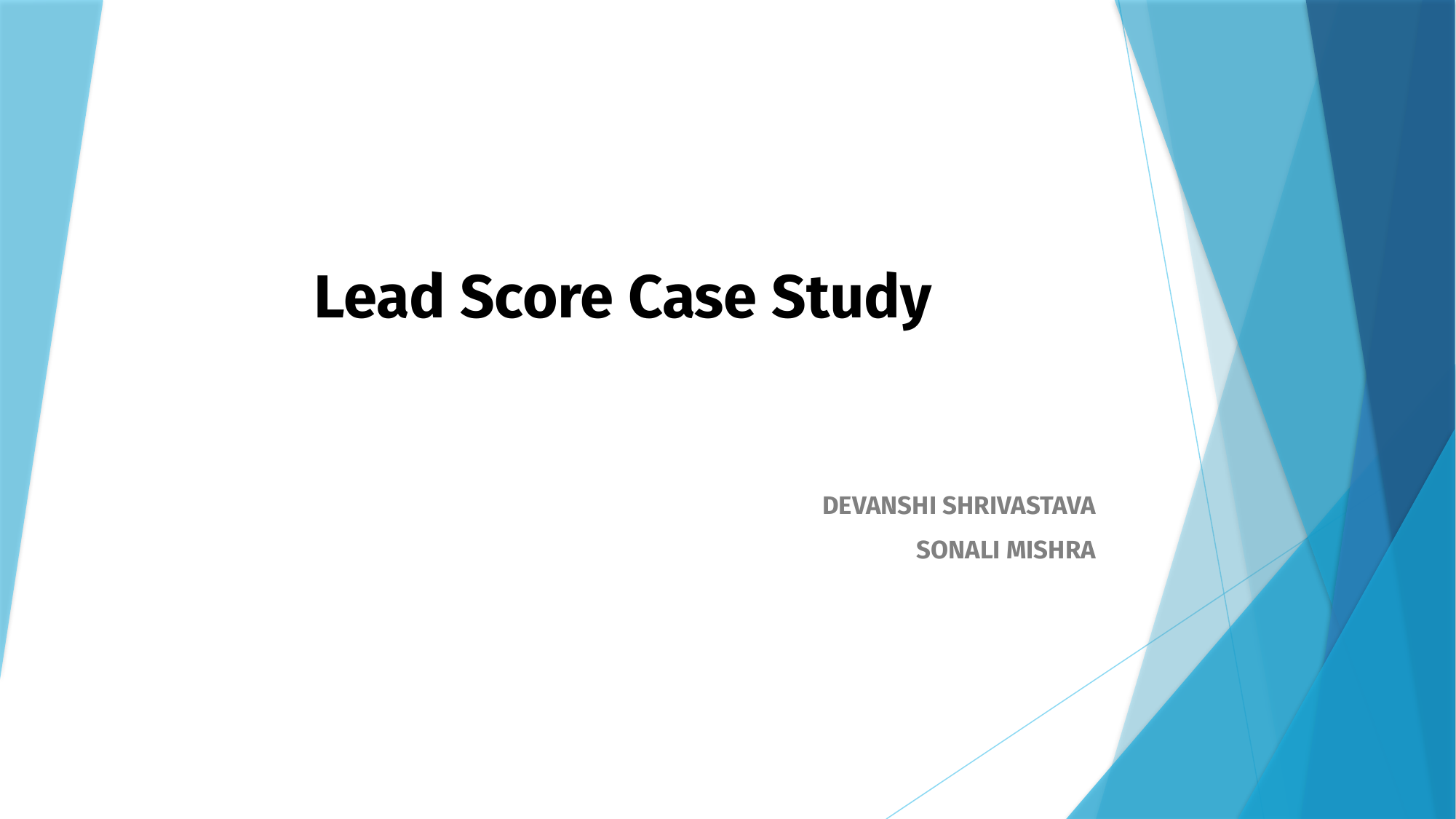

# Lead Score Case Study
DEVANSHI SHRIVASTAVA
SONALI MISHRA